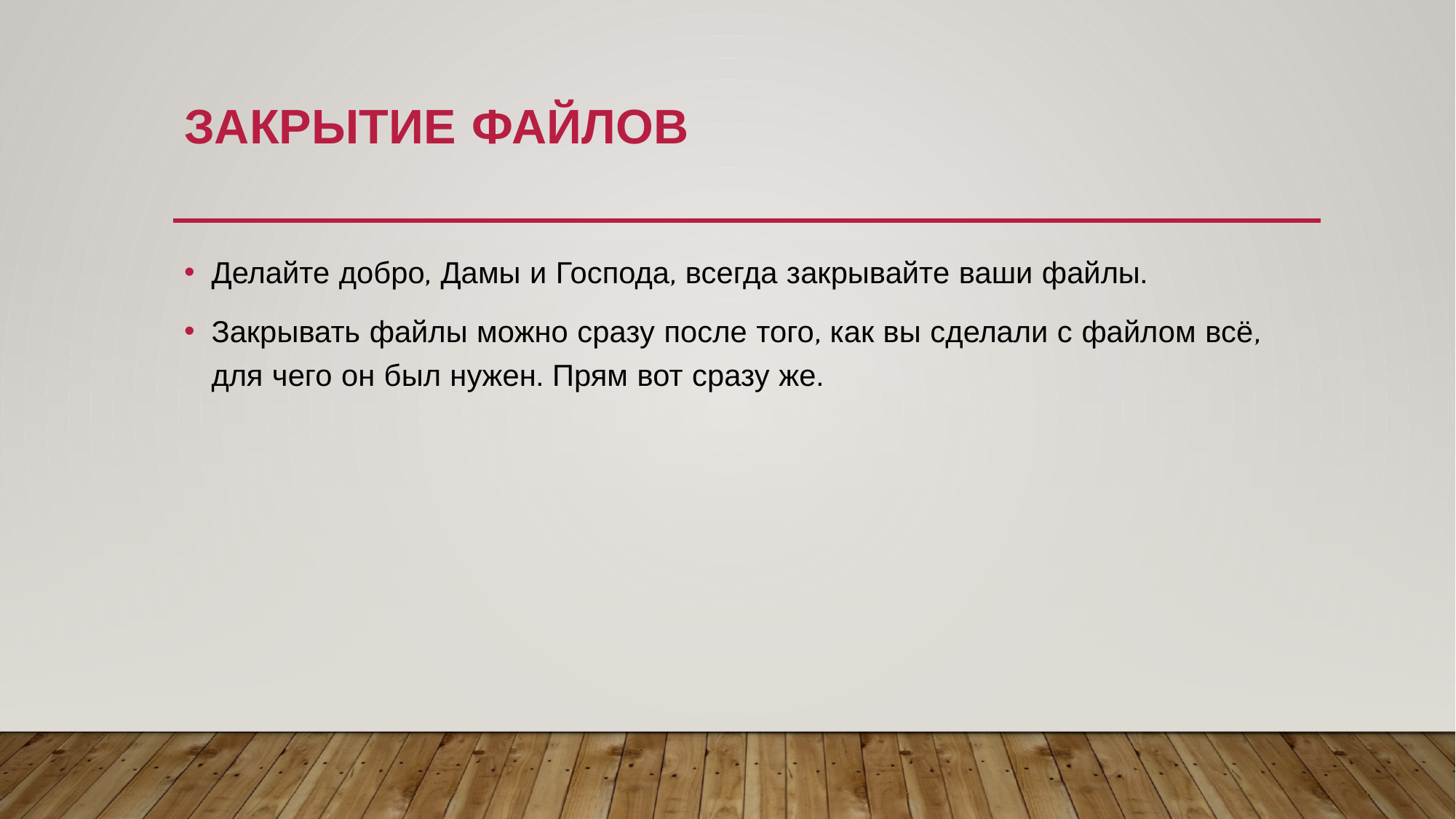

# Закрытие файлов
Делайте добро, Дамы и Господа, всегда закрывайте ваши файлы.
Закрывать файлы можно сразу после того, как вы сделали с файлом всё, для чего он был нужен. Прям вот сразу же.